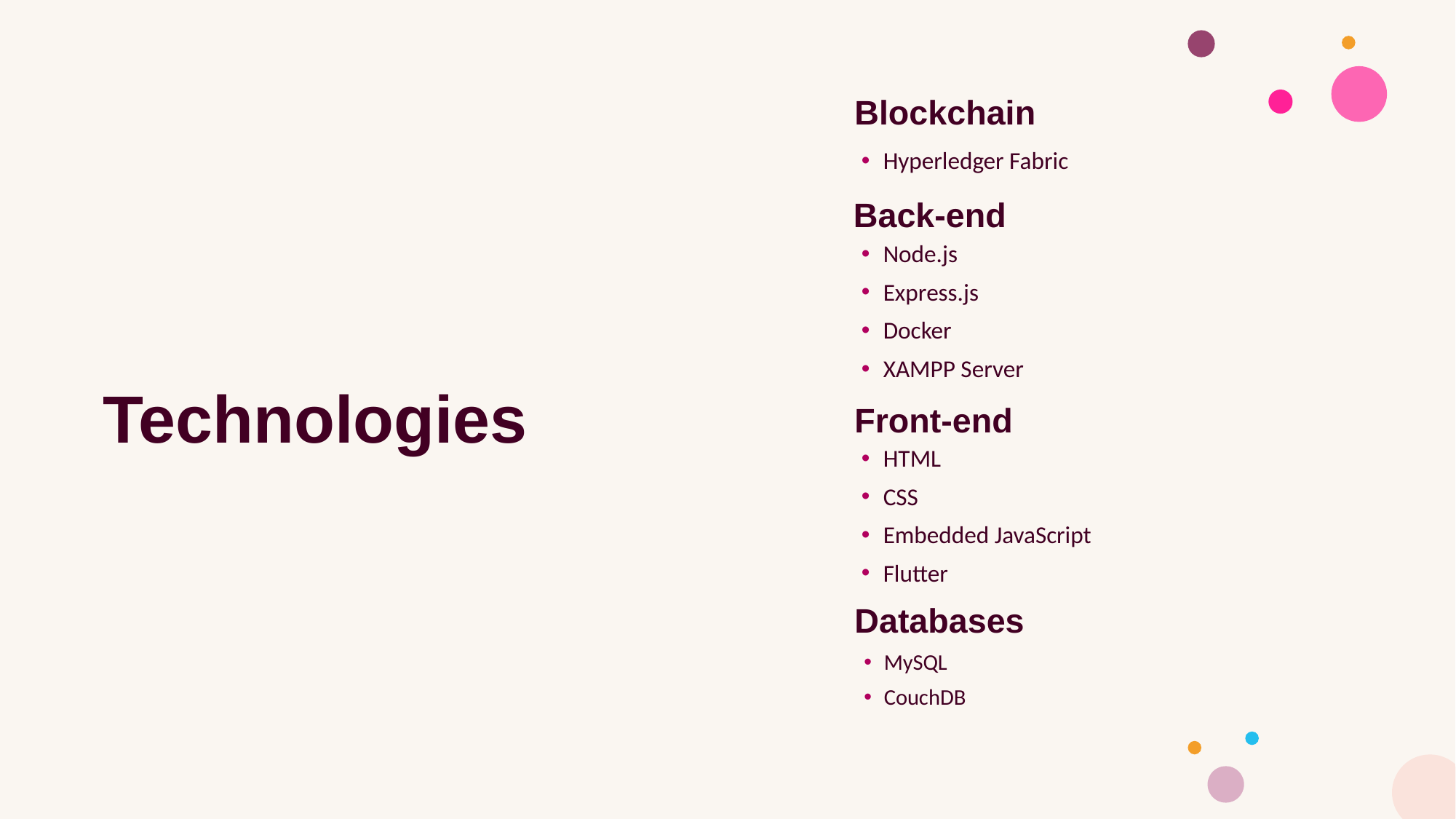

Blockchain
# Technologies
Hyperledger Fabric
Back-end
Node.js
Express.js
Docker
XAMPP Server
Front-end
HTML
CSS
Embedded JavaScript
Flutter
Databases
MySQL
CouchDB